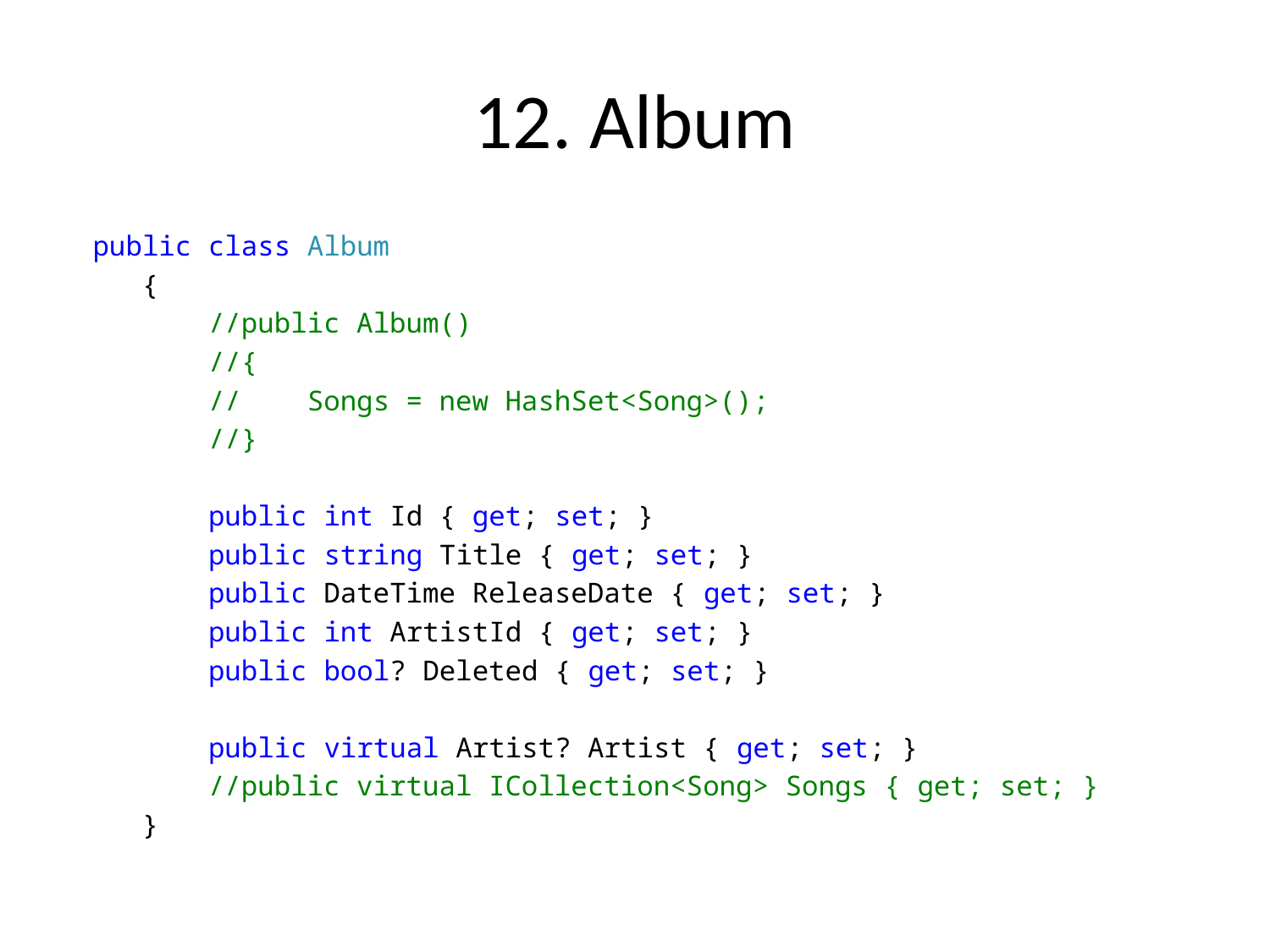

# 12. Album
 public class Album
    {
        //public Album()
        //{
        //    Songs = new HashSet<Song>();
        //}

        public int Id { get; set; }
        public string Title { get; set; }
        public DateTime ReleaseDate { get; set; }
        public int ArtistId { get; set; }
        public bool? Deleted { get; set; }

        public virtual Artist? Artist { get; set; }
        //public virtual ICollection<Song> Songs { get; set; }
    }